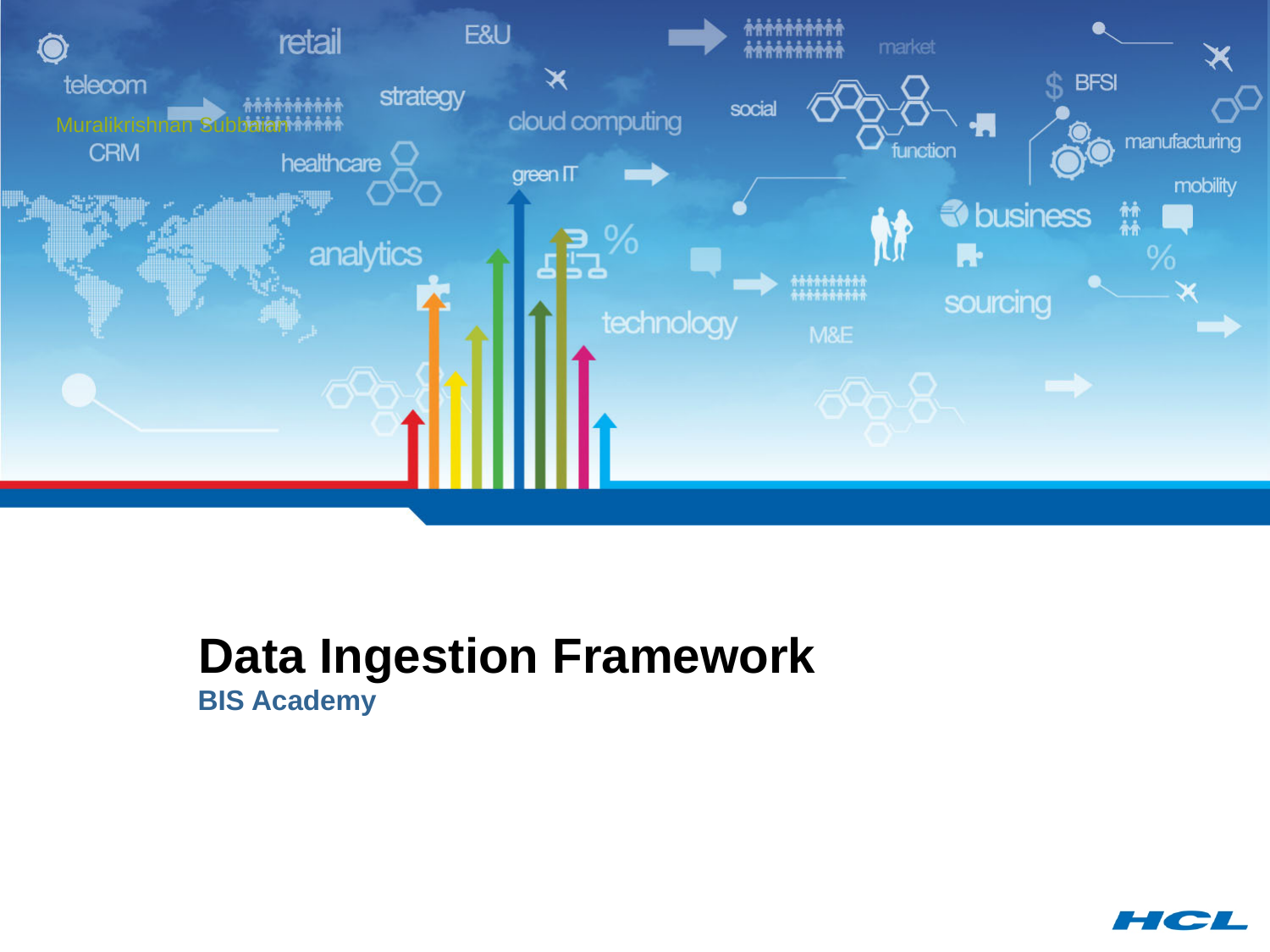

Muralikrishnan Subbaian
    Data Ingestion Framework
BIS Academy